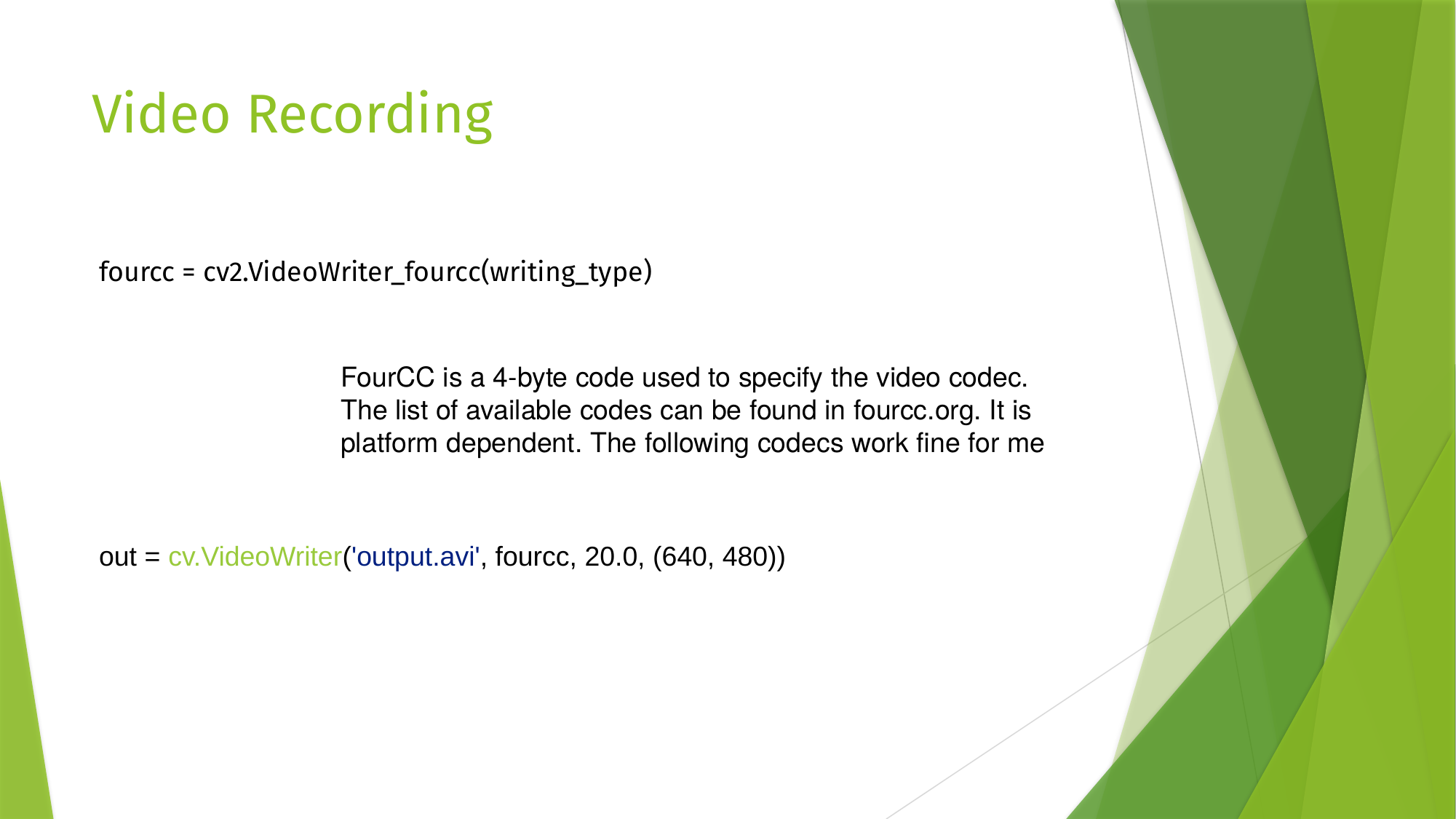

# Video Recording
fourcc = cv2.VideoWriter_fourcc(writing_type)
FourCC is a 4-byte code used to specify the video codec. The list of available codes can be found in fourcc.org. It is platform dependent. The following codecs work fine for me
out = cv.VideoWriter('output.avi', fourcc, 20.0, (640, 480))